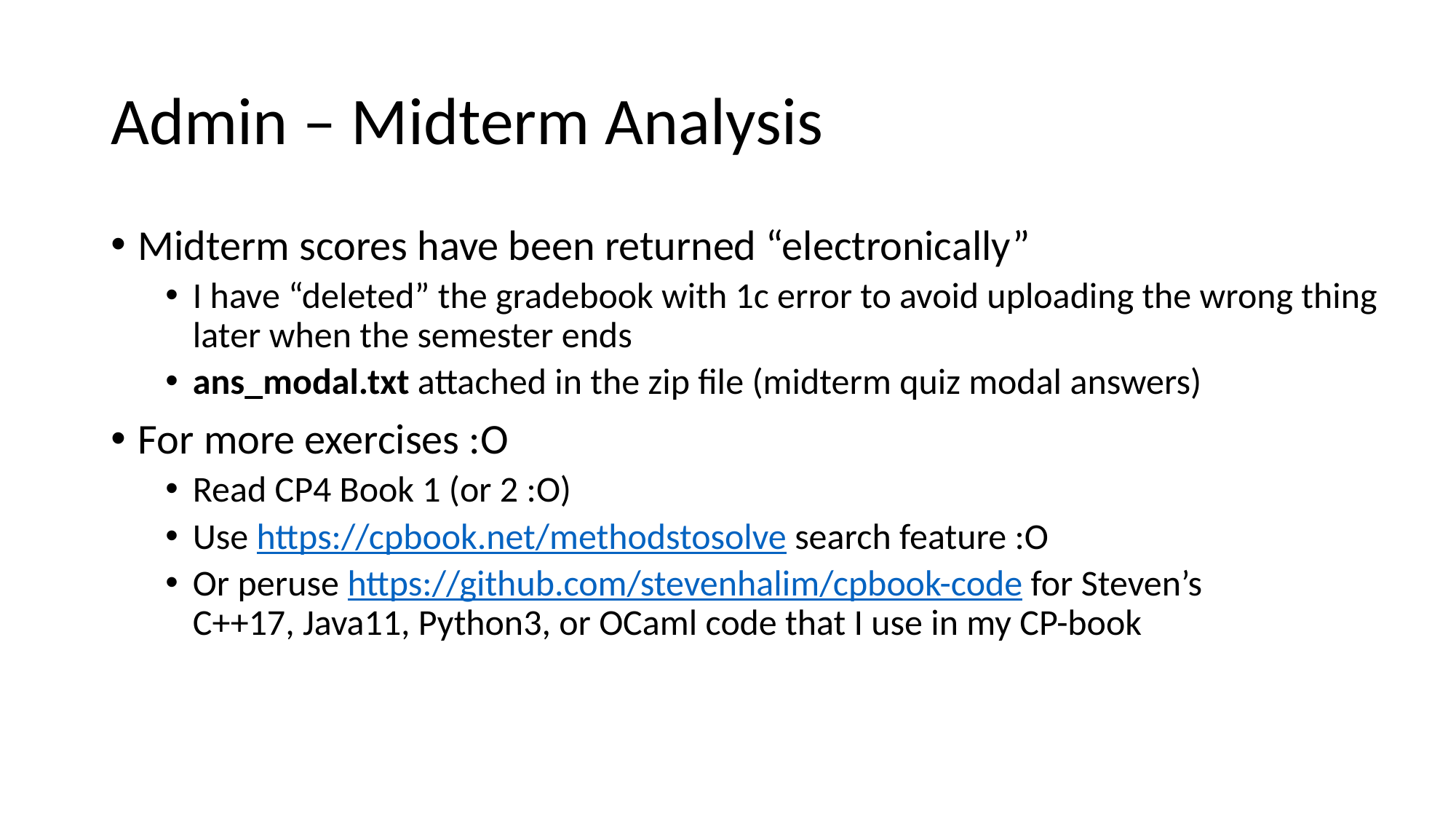

# Admin – Midterm Analysis
Midterm scores have been returned “electronically”
I have “deleted” the gradebook with 1c error to avoid uploading the wrong thing later when the semester ends
ans_modal.txt attached in the zip file (midterm quiz modal answers)
For more exercises :O
Read CP4 Book 1 (or 2 :O)
Use https://cpbook.net/methodstosolve search feature :O
Or peruse https://github.com/stevenhalim/cpbook-code for Steven’s
C++17, Java11, Python3, or OCaml code that I use in my CP-book